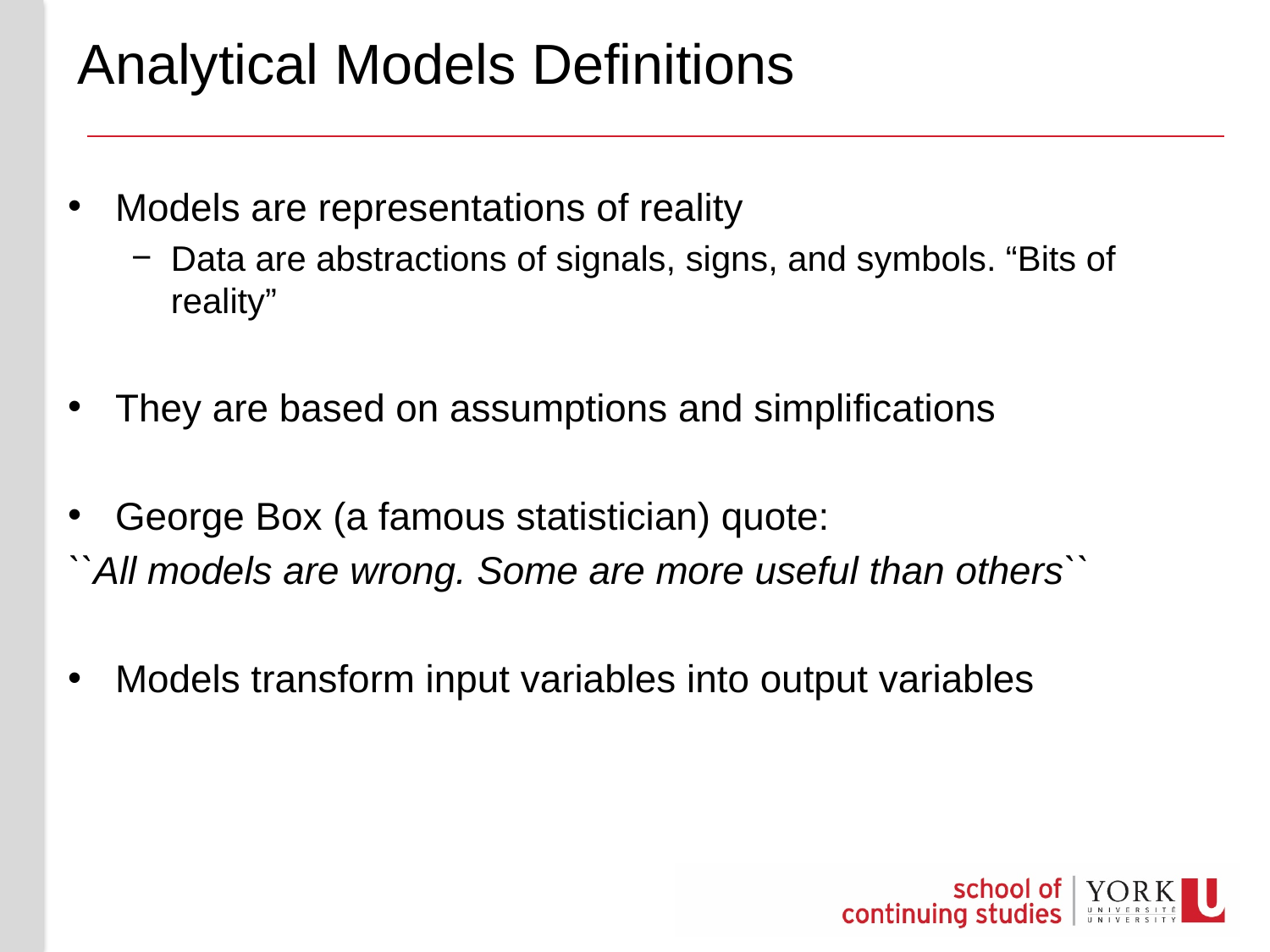

# Analytical Models Definitions

Models are representations of reality
Data are abstractions of signals, signs, and symbols. “Bits of reality”

They are based on assumptions and simplifications

George Box (a famous statistician) quote:
``All models are wrong. Some are more useful than others``

Models transform input variables into output variables